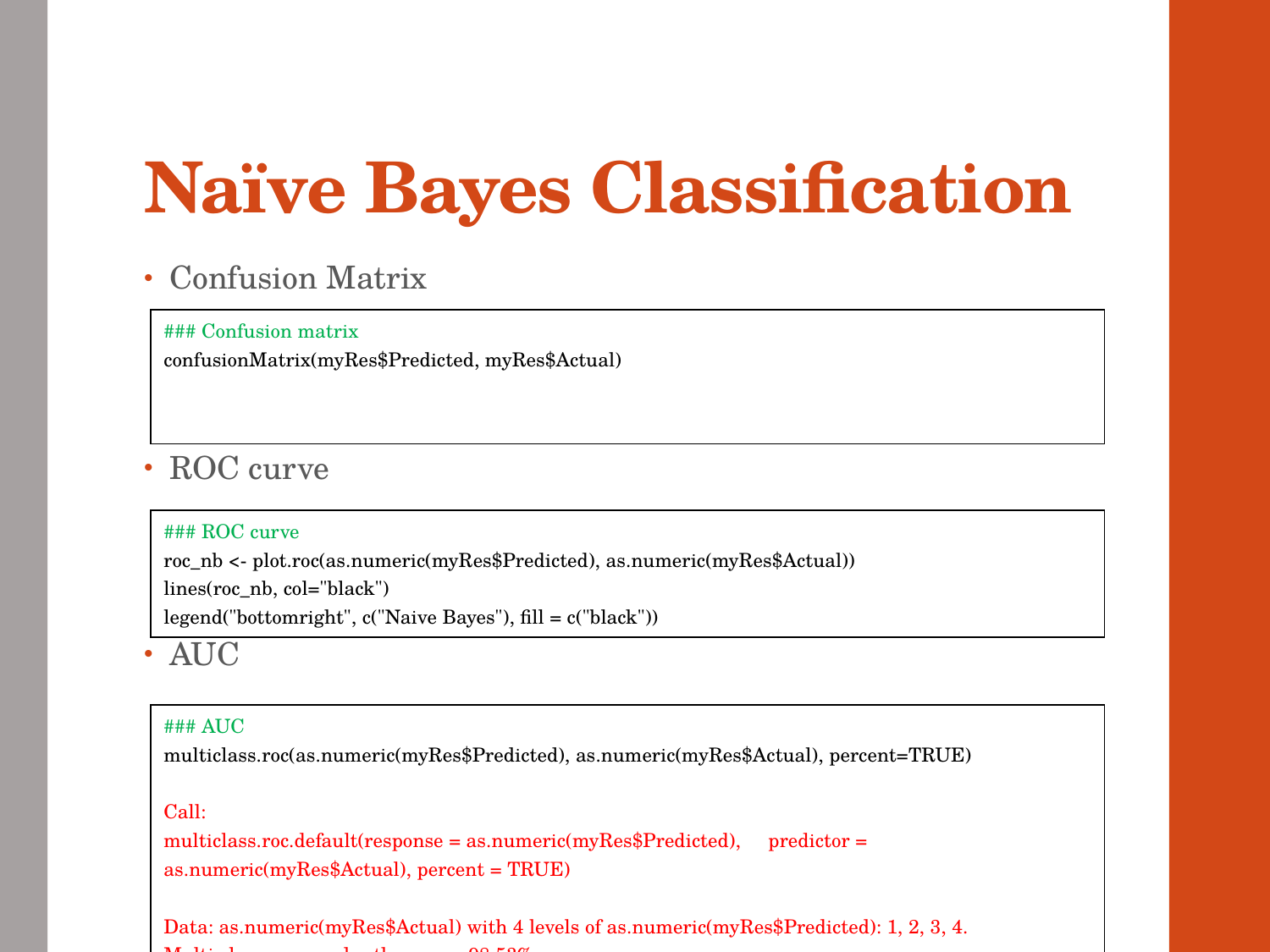

# Naïve Bayes Classification
Confusion Matrix

ROC curve

AUC

| ### Confusion matrix confusionMatrix(myRes$Predicted, myRes$Actual) |
| --- |
| ### ROC curve roc\_nb <- plot.roc(as.numeric(myRes$Predicted), as.numeric(myRes$Actual)) lines(roc\_nb, col="black") legend("bottomright", c("Naive Bayes"), fill = c("black")) |
| --- |
| ### AUC multiclass.roc(as.numeric(myRes$Predicted), as.numeric(myRes$Actual), percent=TRUE) Call: multiclass.roc.default(response = as.numeric(myRes$Predicted), predictor = as.numeric(myRes$Actual), percent = TRUE) Data: as.numeric(myRes$Actual) with 4 levels of as.numeric(myRes$Predicted): 1, 2, 3, 4. Multi-class area under the curve: 98.53% |
| --- |